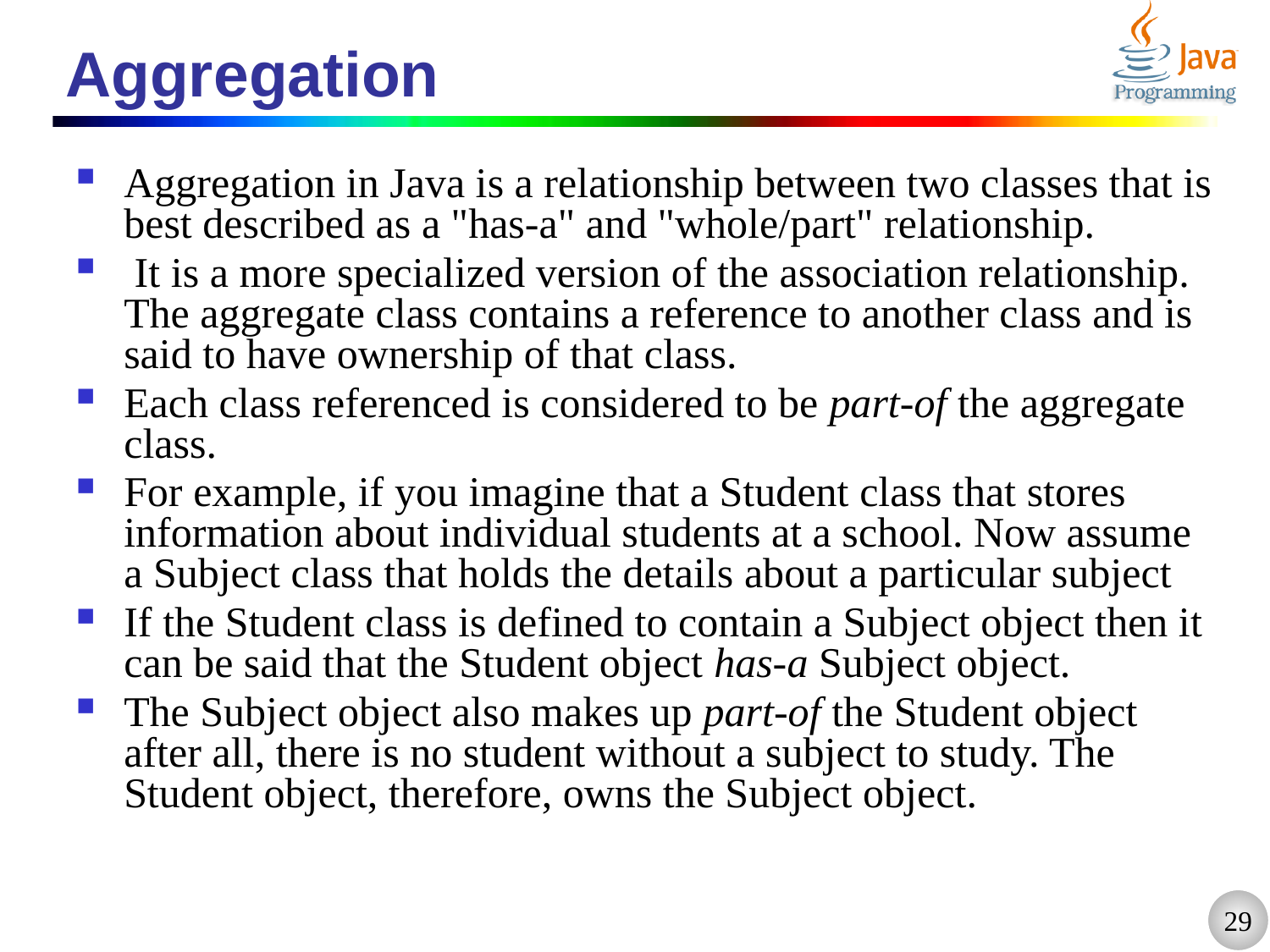

# Aggregation
Aggregation in Java is a relationship between two classes that is best described as a "has-a" and "whole/part" relationship.
 It is a more specialized version of the association relationship. The aggregate class contains a reference to another class and is said to have ownership of that class.
Each class referenced is considered to be part-of the aggregate class.
For example, if you imagine that a Student class that stores information about individual students at a school. Now assume a Subject class that holds the details about a particular subject
If the Student class is defined to contain a Subject object then it can be said that the Student object has-a Subject object.
The Subject object also makes up part-of the Student object  after all, there is no student without a subject to study. The Student object, therefore, owns the Subject object.